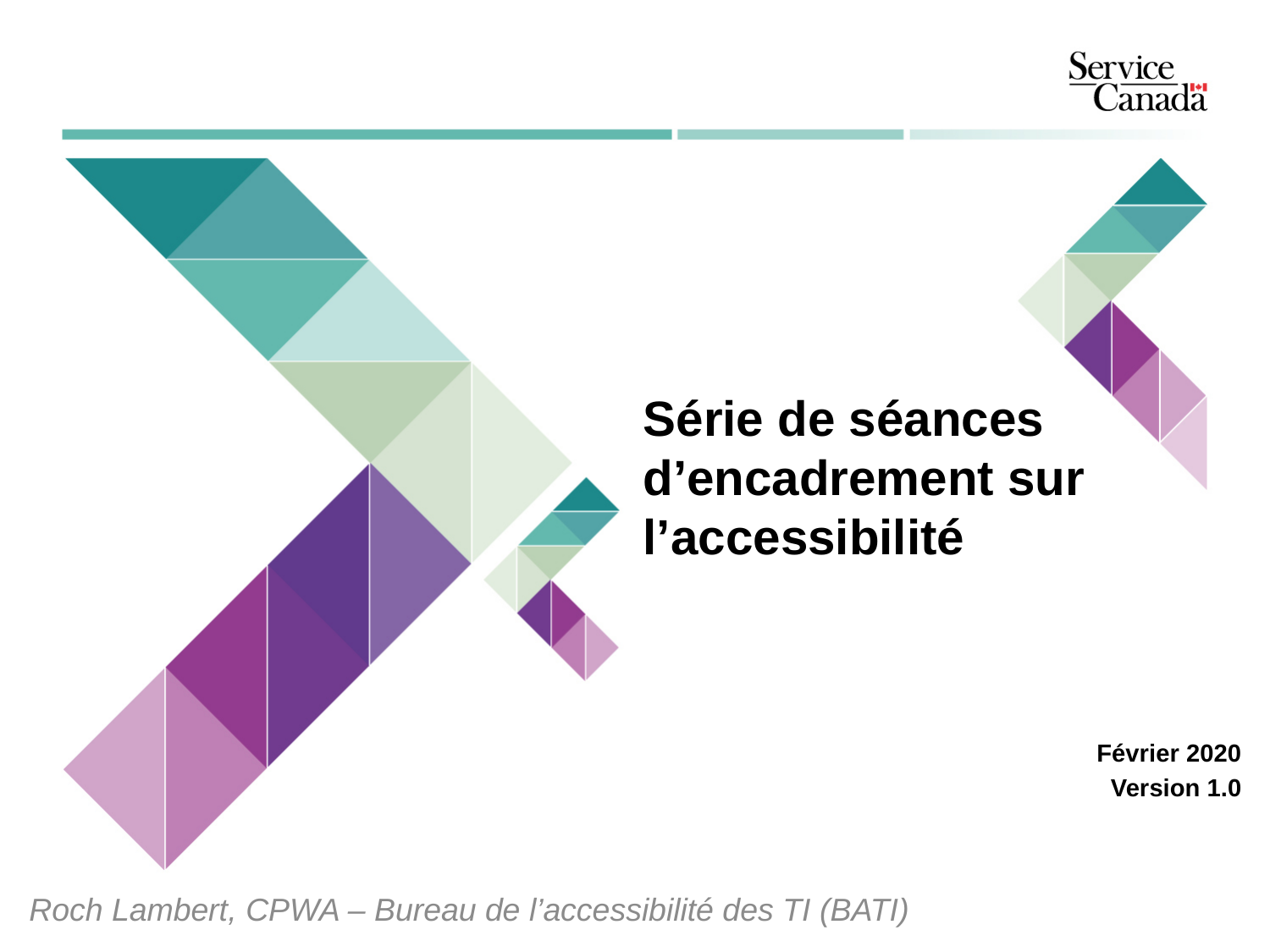

# Série de séances d’encadrement sur l’accessibilité
Février 2020
Version 1.0
Roch Lambert, CPWA – Bureau de l’accessibilité des TI (BATI)